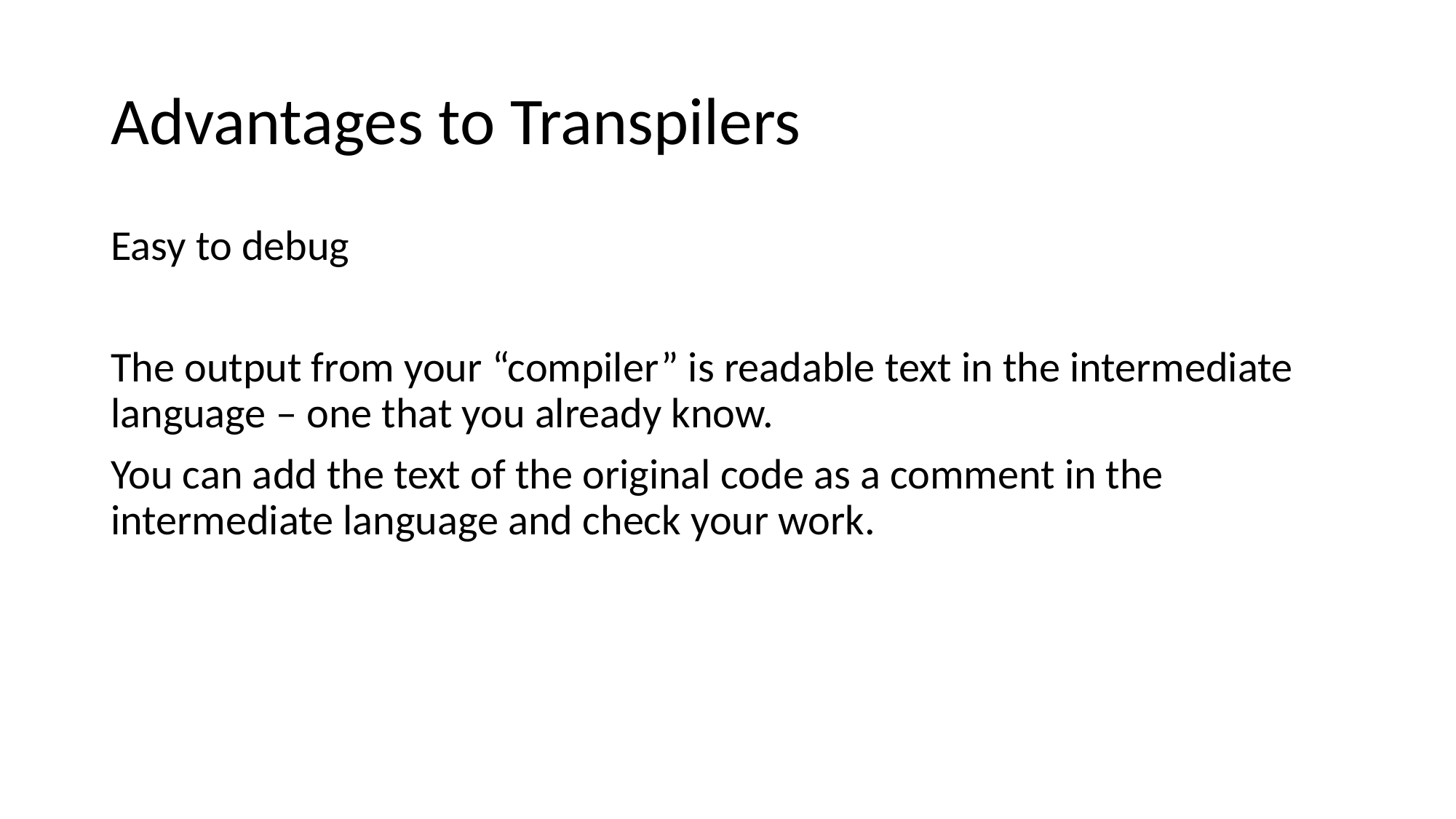

# Advantages to Transpilers
Easy to debug

The output from your “compiler” is readable text in the intermediate language – one that you already know.
You can add the text of the original code as a comment in the intermediate language and check your work.